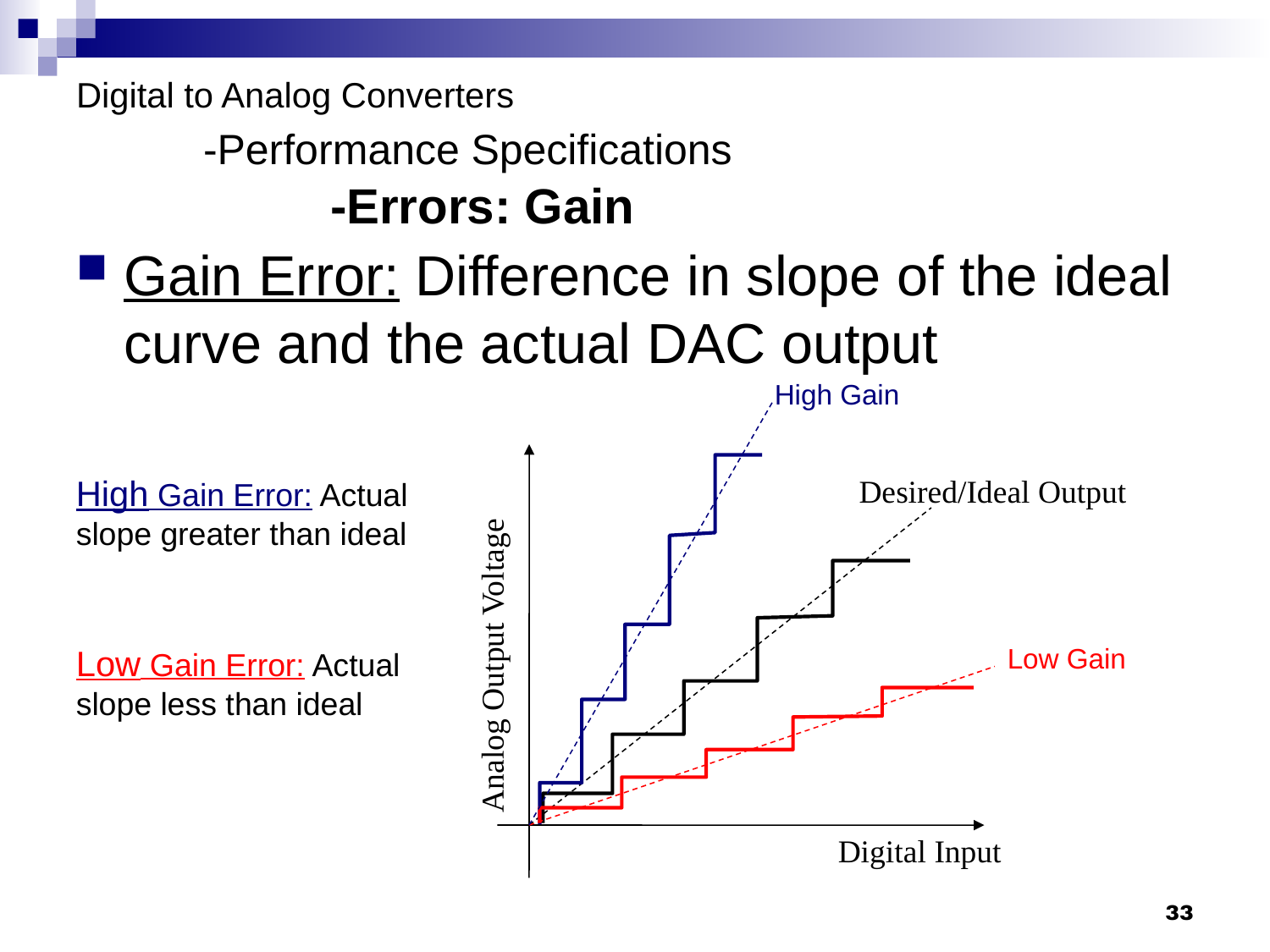

# Digital to Analog Converters -Performance Specifications -Errors: Gain
Gain Error: Difference in slope of the ideal curve and the actual DAC output
High Gain

Desired/Ideal Output

Analog Output Voltage
Low Gain

Digital Input
High Gain Error: Actual slope greater than ideal
Low Gain Error: Actual slope less than ideal
33